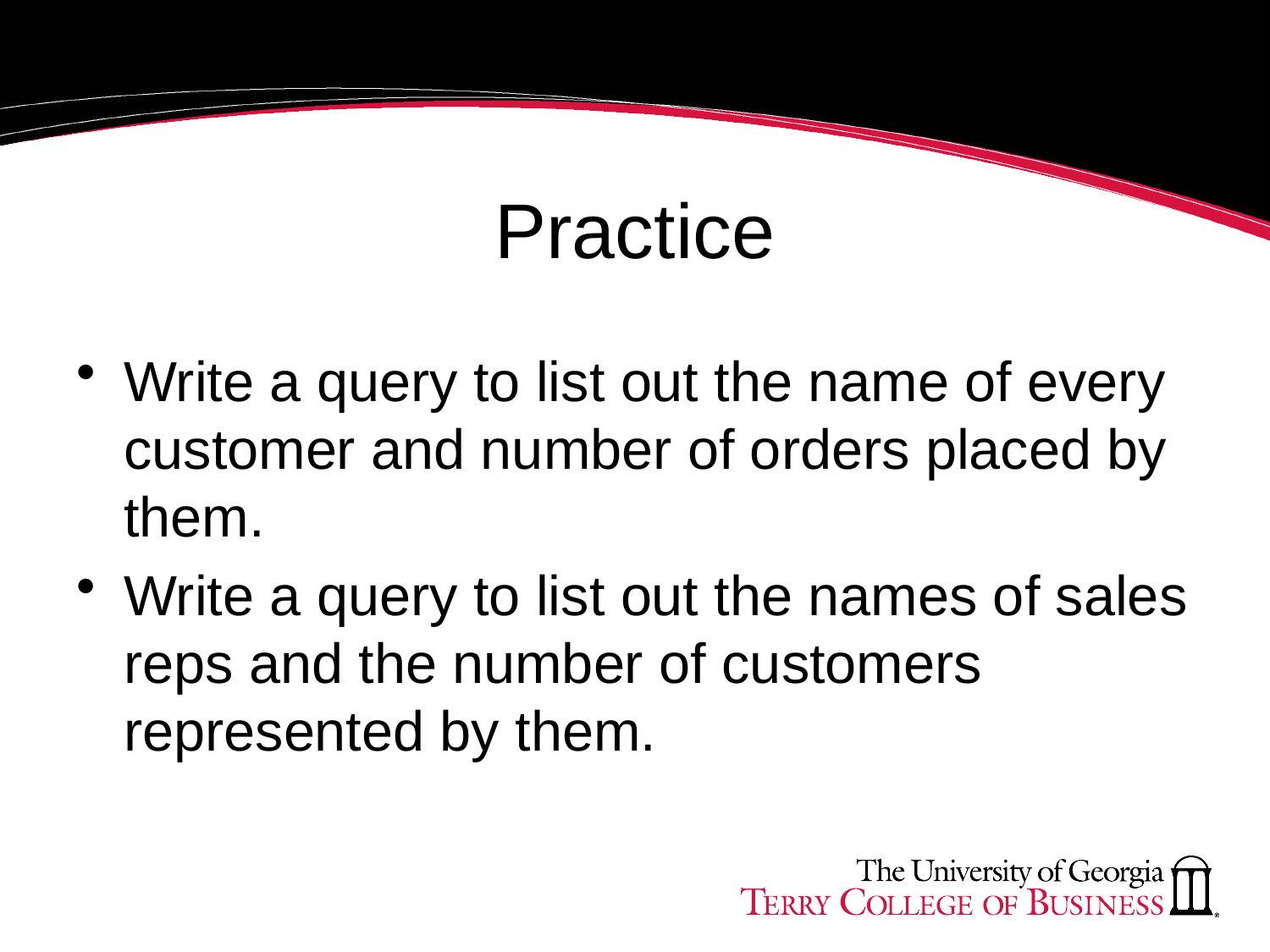

# Practice
Write a query to list out the name of every customer and number of orders placed by them.
Write a query to list out the names of sales reps and the number of customers represented by them.